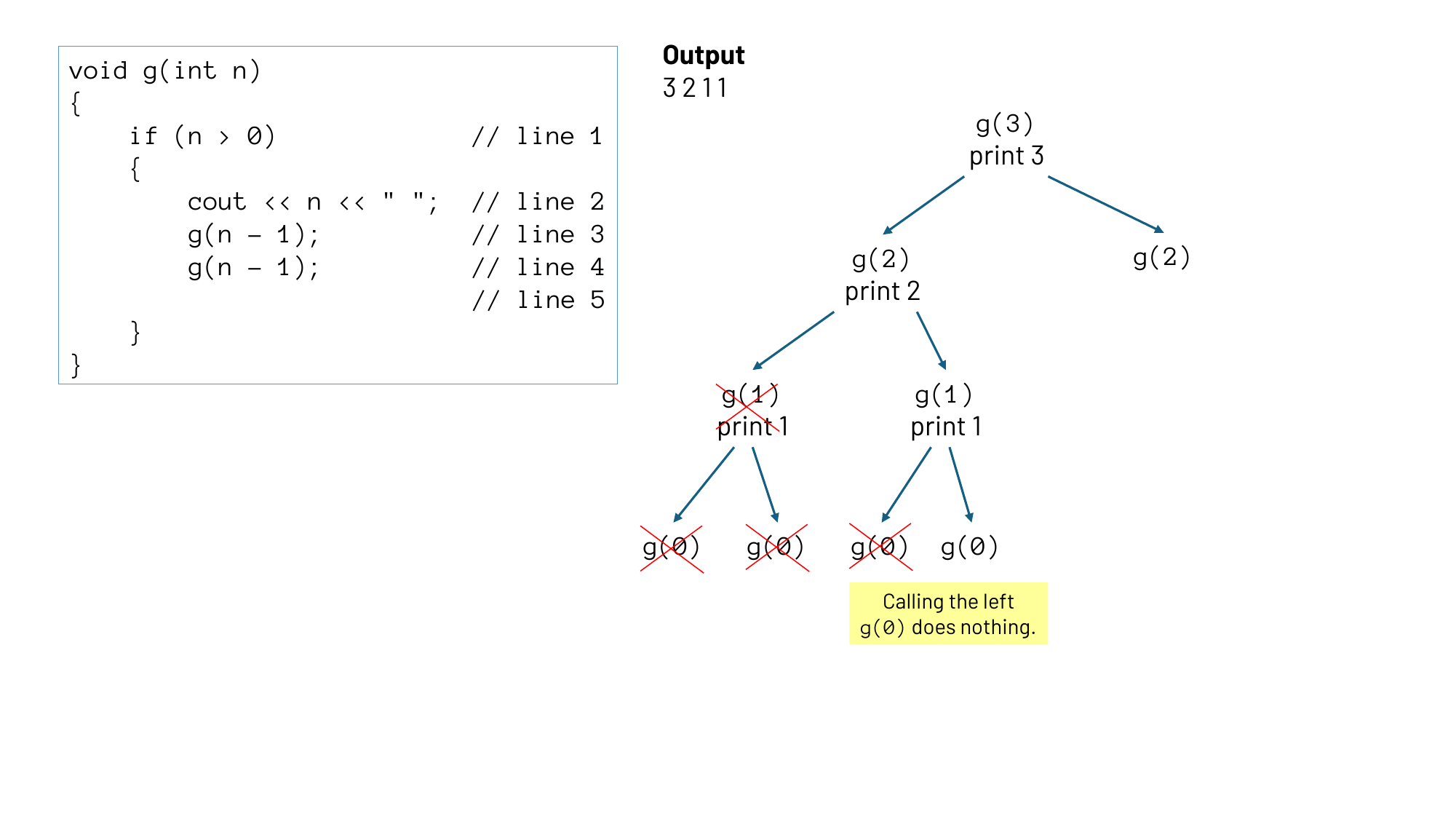

Output
3 2 1 1
void g(int n)
{
    if (n > 0)             // line 1
    {
        cout << n << " ";  // line 2
        g(n - 1);          // line 3
        g(n - 1);          // line 4
                           // line 5
    }
}
g(3)
print 3
g(2)
g(2)
print 2
g(1)
print 1
g(1)
print 1
g(0)
g(0)
g(0)
g(0)
Calling the left g(0) does nothing.